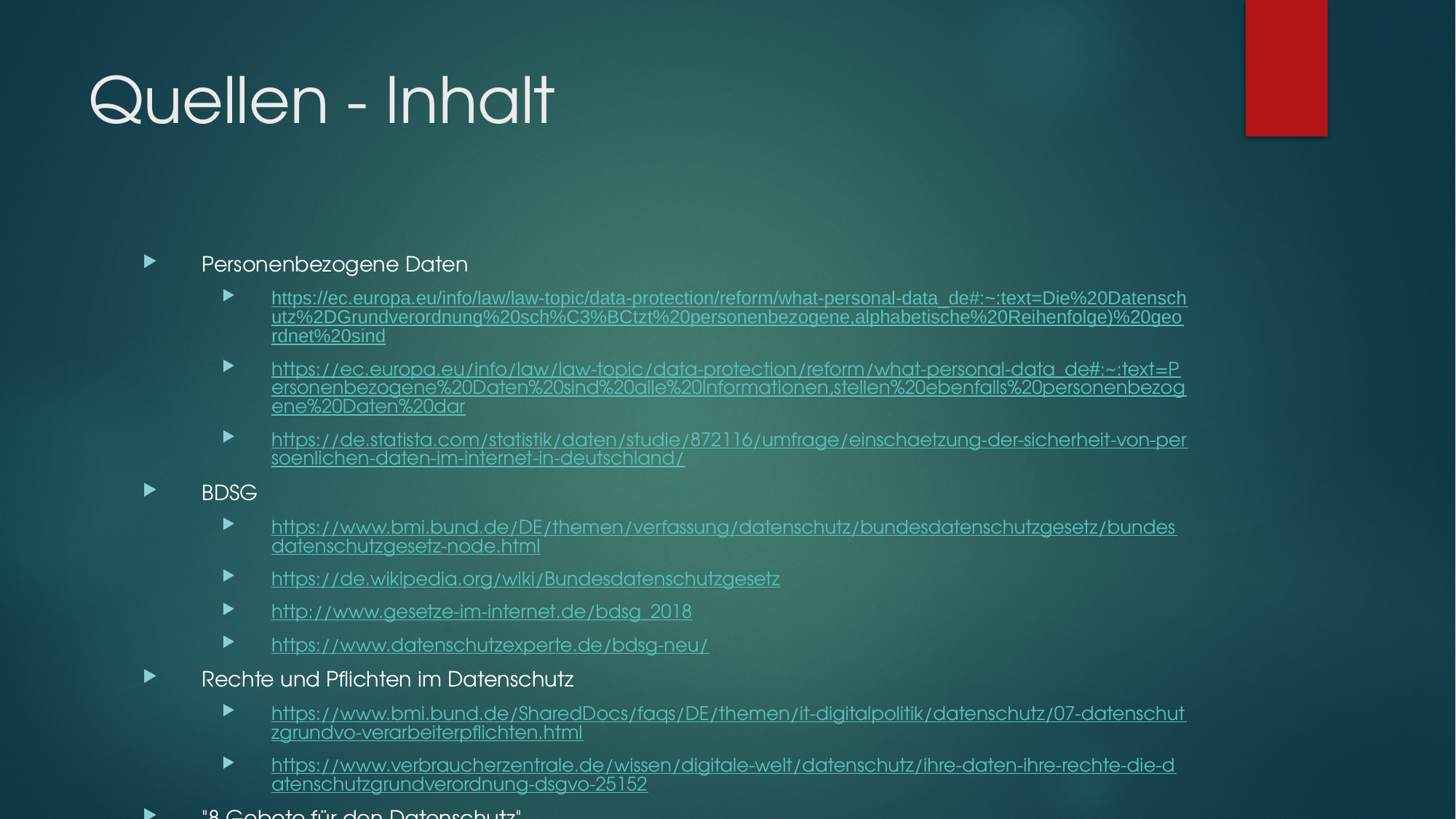

# Quellen - Inhalt
Personenbezogene Daten
https://ec.europa.eu/info/law/law-topic/data-protection/reform/what-personal-data_de#:~:text=Die%20Datenschutz%2DGrundverordnung%20sch%C3%BCtzt%20personenbezogene,alphabetische%20Reihenfolge)%20geordnet%20sind
https://ec.europa.eu/info/law/law-topic/data-protection/reform/what-personal-data_de#:~:text=Personenbezogene%20Daten%20sind%20alle%20Informationen,stellen%20ebenfalls%20personenbezogene%20Daten%20dar
https://de.statista.com/statistik/daten/studie/872116/umfrage/einschaetzung-der-sicherheit-von-persoenlichen-daten-im-internet-in-deutschland/
BDSG
https://www.bmi.bund.de/DE/themen/verfassung/datenschutz/bundesdatenschutzgesetz/bundesdatenschutzgesetz-node.html
https://de.wikipedia.org/wiki/Bundesdatenschutzgesetz
http://www.gesetze-im-internet.de/bdsg_2018
https://www.datenschutzexperte.de/bdsg-neu/
Rechte und Pflichten im Datenschutz
https://www.bmi.bund.de/SharedDocs/faqs/DE/themen/it-digitalpolitik/datenschutz/07-datenschutzgrundvo-verarbeiterpflichten.html
https://www.verbraucherzentrale.de/wissen/digitale-welt/datenschutz/ihre-daten-ihre-rechte-die-datenschutzgrundverordnung-dsgvo-25152
"8 Gebote für den Datenschutz"
http://www.tse.de/papiere/internet%20und%20netze/recht/8GeboteDatenschutz.php nach http://www.gesetze-im-internet.de/bdsg_2018